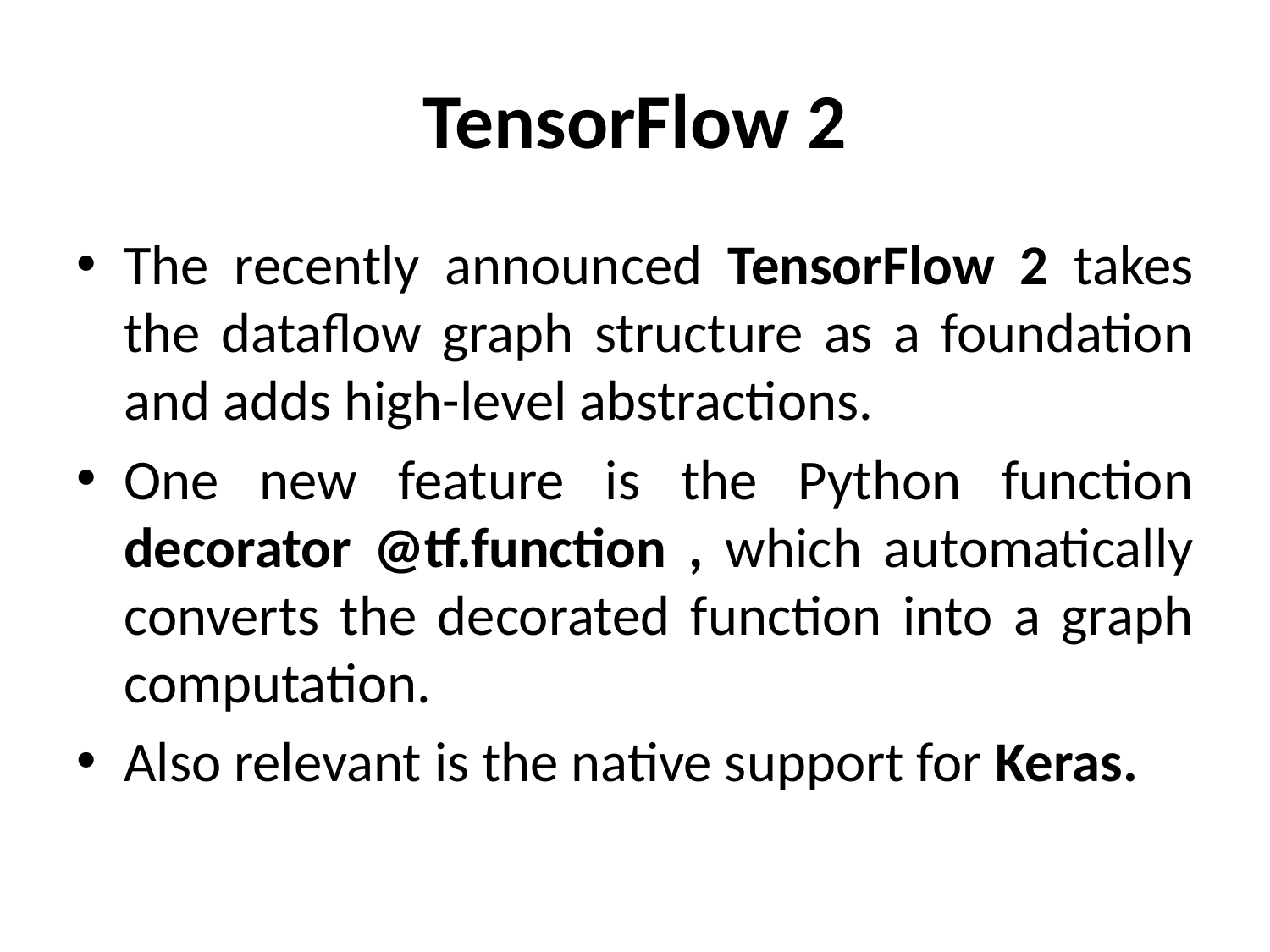

# TensorFlow 2
The recently announced TensorFlow 2 takes the dataflow graph structure as a foundation and adds high-level abstractions.
One new feature is the Python function decorator @tf.function , which automatically converts the decorated function into a graph computation.
Also relevant is the native support for Keras.